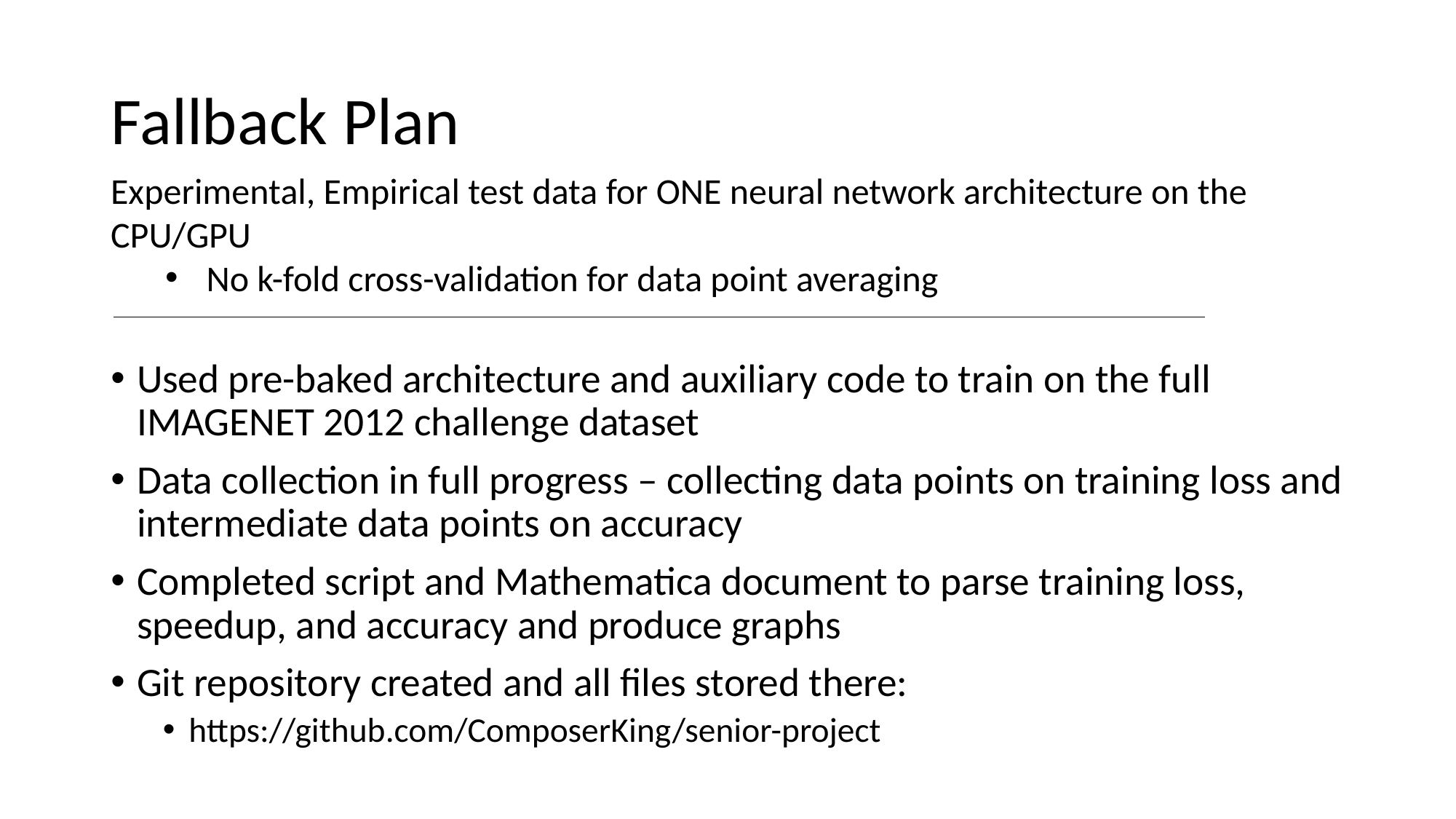

# Fallback Plan
Experimental, Empirical test data for ONE neural network architecture on the CPU/GPU
No k-fold cross-validation for data point averaging
Used pre-baked architecture and auxiliary code to train on the full IMAGENET 2012 challenge dataset
Data collection in full progress – collecting data points on training loss and intermediate data points on accuracy
Completed script and Mathematica document to parse training loss, speedup, and accuracy and produce graphs
Git repository created and all files stored there:
https://github.com/ComposerKing/senior-project